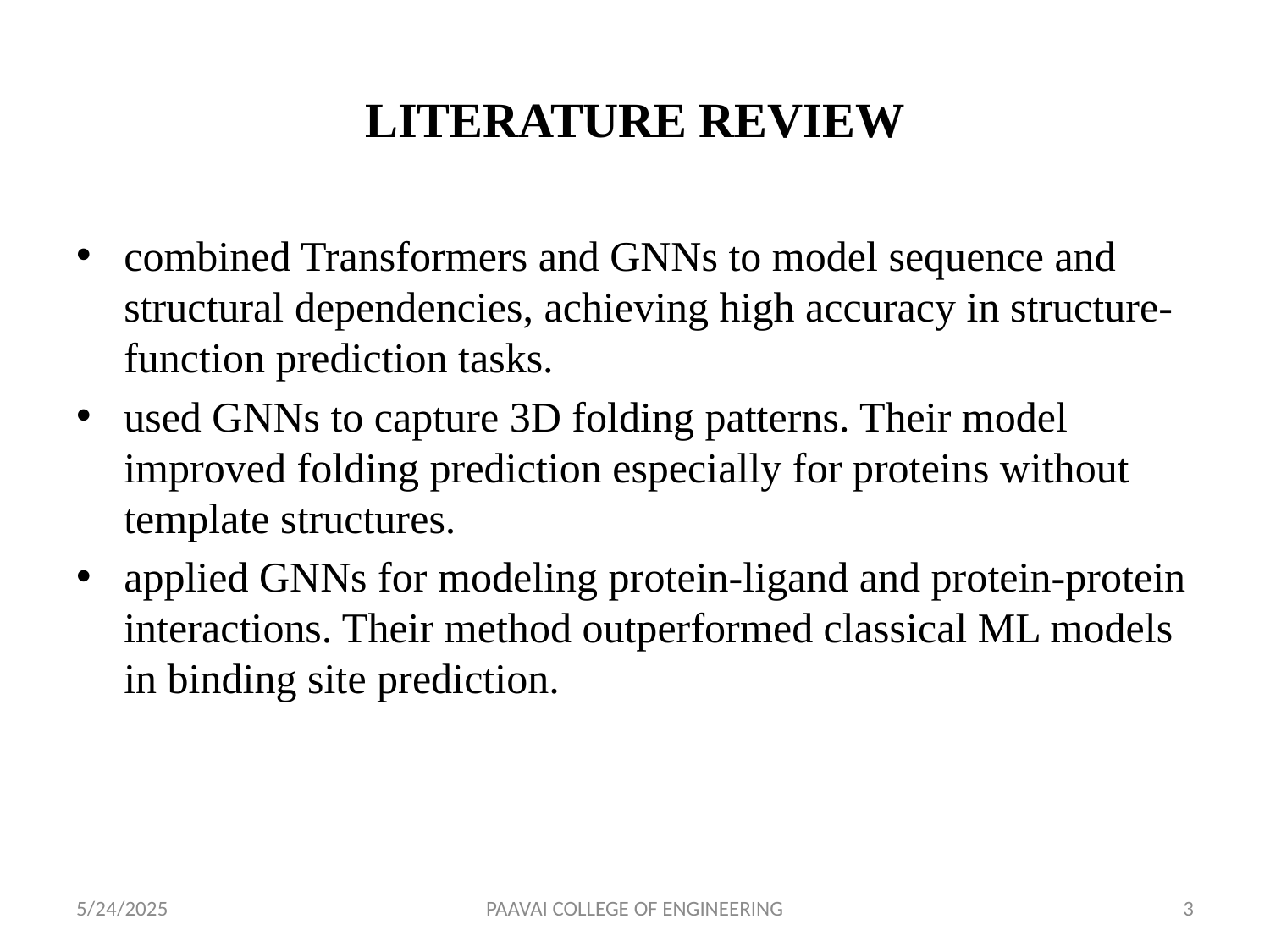

# LITERATURE REVIEW
combined Transformers and GNNs to model sequence and structural dependencies, achieving high accuracy in structure-function prediction tasks.
used GNNs to capture 3D folding patterns. Their model improved folding prediction especially for proteins without template structures.
applied GNNs for modeling protein-ligand and protein-protein interactions. Their method outperformed classical ML models in binding site prediction.

5/24/2025
PAAVAI COLLEGE OF ENGINEERING
3